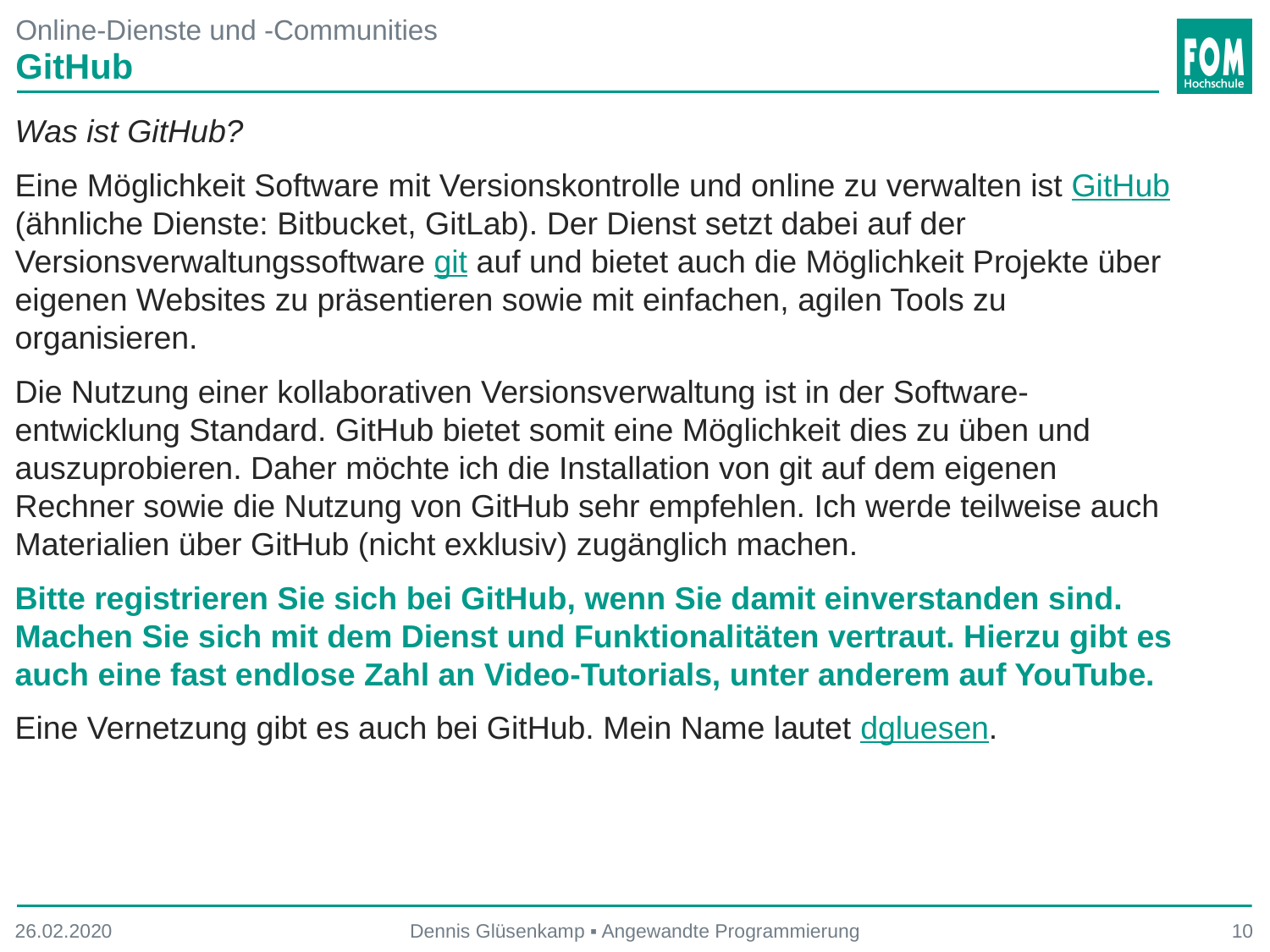

# Online-Dienste und -Communities
GitHub
Was ist GitHub?
Eine Möglichkeit Software mit Versionskontrolle und online zu verwalten ist GitHub (ähnliche Dienste: Bitbucket, GitLab). Der Dienst setzt dabei auf der Versionsverwaltungssoftware git auf und bietet auch die Möglichkeit Projekte über eigenen Websites zu präsentieren sowie mit einfachen, agilen Tools zu organisieren.
Die Nutzung einer kollaborativen Versionsverwaltung ist in der Software-entwicklung Standard. GitHub bietet somit eine Möglichkeit dies zu üben und auszuprobieren. Daher möchte ich die Installation von git auf dem eigenen Rechner sowie die Nutzung von GitHub sehr empfehlen. Ich werde teilweise auch Materialien über GitHub (nicht exklusiv) zugänglich machen.
Bitte registrieren Sie sich bei GitHub, wenn Sie damit einverstanden sind. Machen Sie sich mit dem Dienst und Funktionalitäten vertraut. Hierzu gibt es auch eine fast endlose Zahl an Video-Tutorials, unter anderem auf YouTube.
Eine Vernetzung gibt es auch bei GitHub. Mein Name lautet dgluesen.
26.02.2020
Dennis Glüsenkamp ▪ Angewandte Programmierung
10